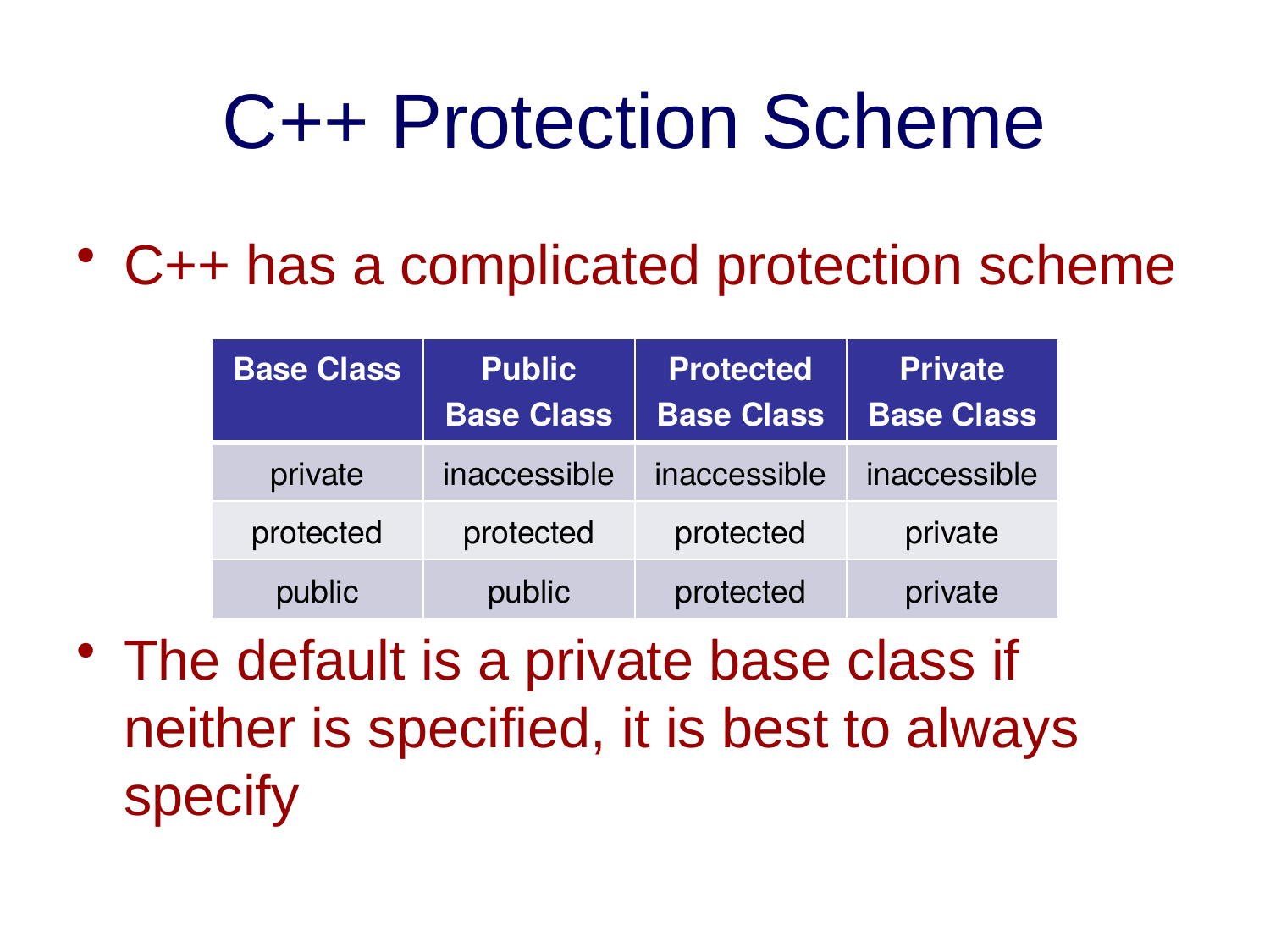

# C++ Protection Scheme
C++ has a complicated protection scheme

The default is a private base class if neither is specified, it is best to always specify

| Base Class | Public Base Class | Protected Base Class | Private Base Class |
| --- | --- | --- | --- |
| private | inaccessible | inaccessible | inaccessible |
| protected | protected | protected | private |
| public | public | protected | private |